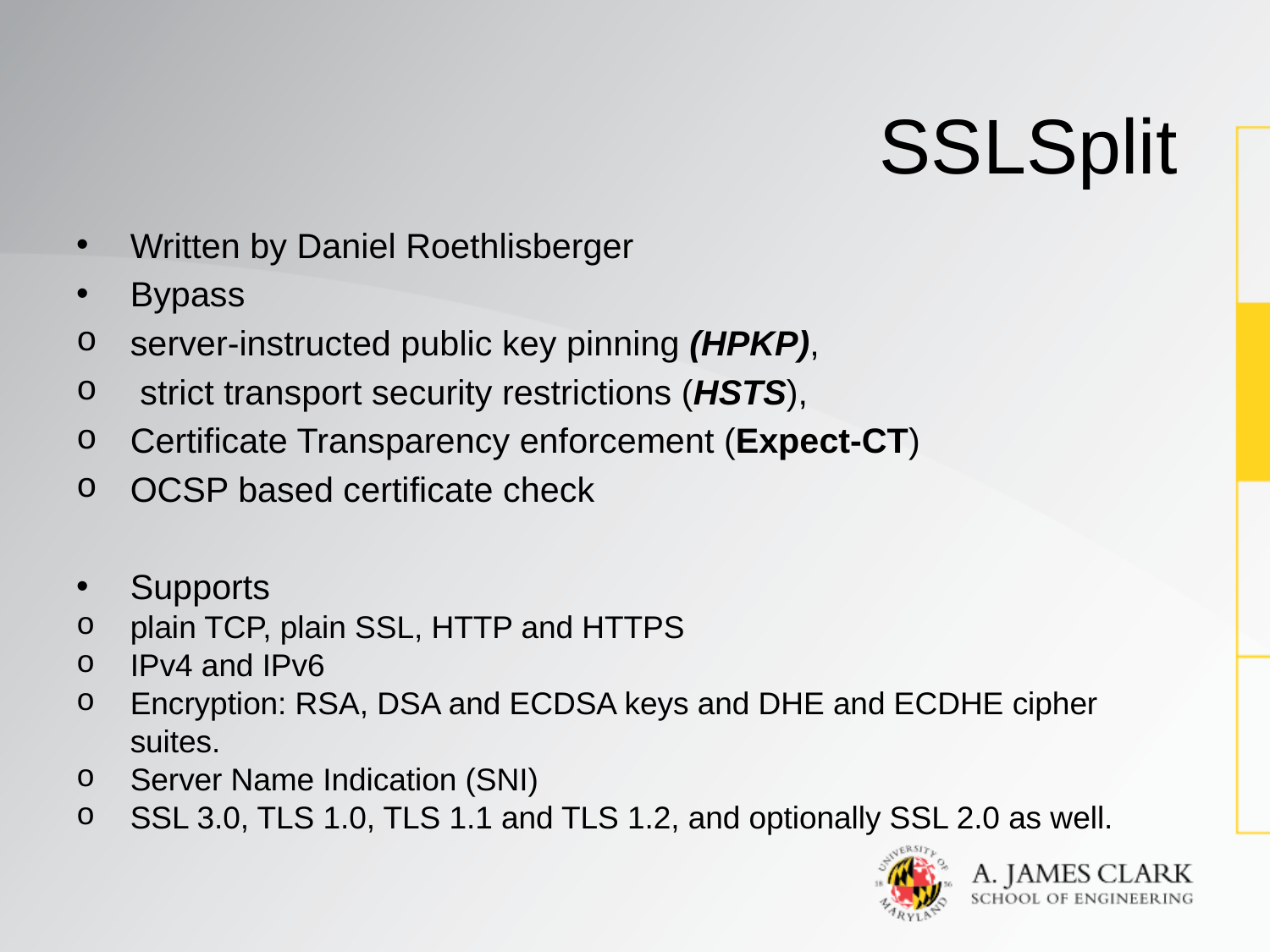

# SSLSplit
Written by Daniel Roethlisberger
Bypass
server-instructed public key pinning (HPKP),
 strict transport security restrictions (HSTS),
Certificate Transparency enforcement (Expect-CT)
OCSP based certificate check

Supports
plain TCP, plain SSL, HTTP and HTTPS
IPv4 and IPv6
Encryption: RSA, DSA and ECDSA keys and DHE and ECDHE cipher suites.
Server Name Indication (SNI)
SSL 3.0, TLS 1.0, TLS 1.1 and TLS 1.2, and optionally SSL 2.0 as well.